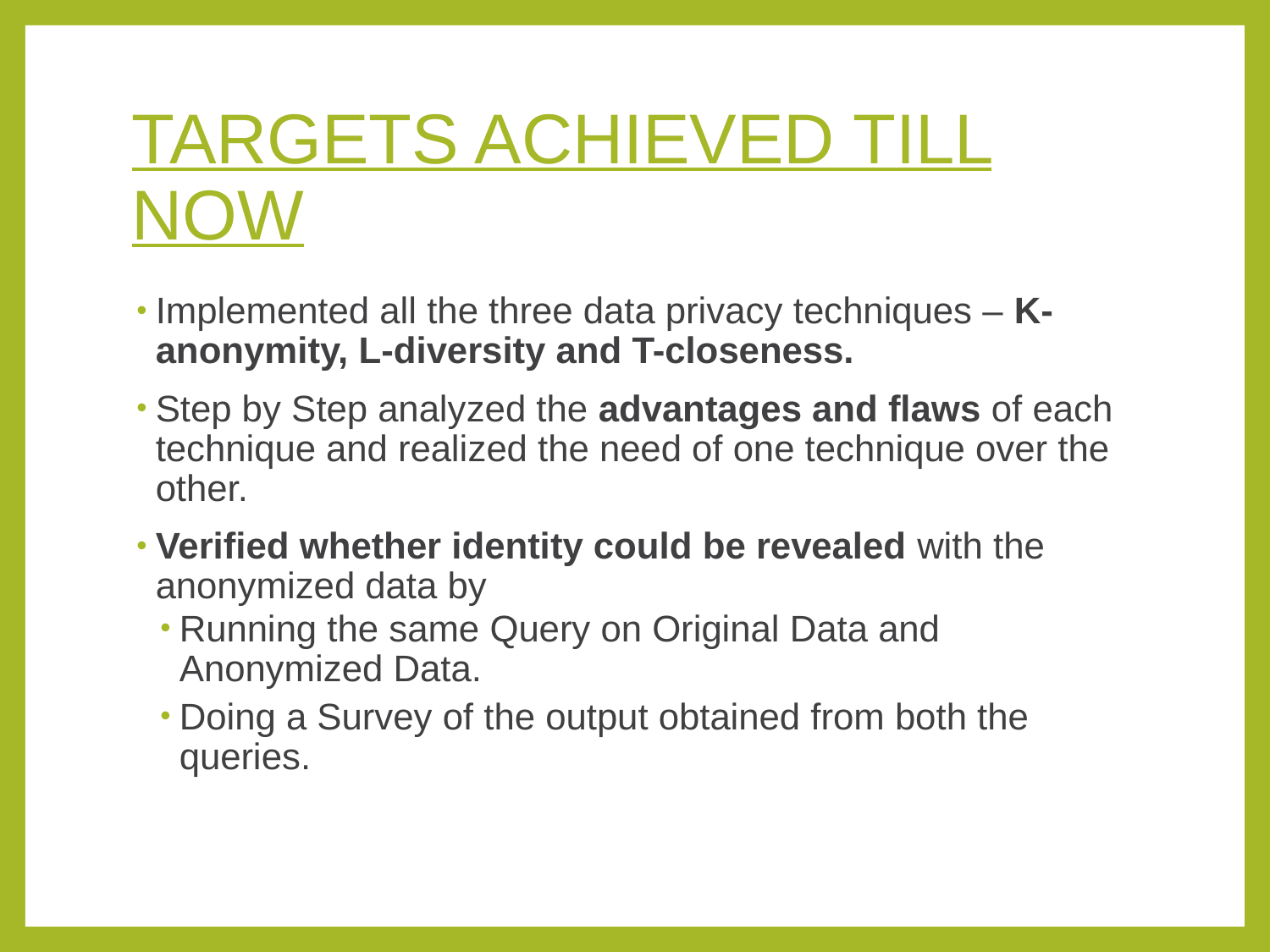

# TARGETS ACHIEVED TILL NOW
Implemented all the three data privacy techniques – K-anonymity, L-diversity and T-closeness.
Step by Step analyzed the advantages and flaws of each technique and realized the need of one technique over the other.
Verified whether identity could be revealed with the anonymized data by
Running the same Query on Original Data and Anonymized Data.
Doing a Survey of the output obtained from both the queries.